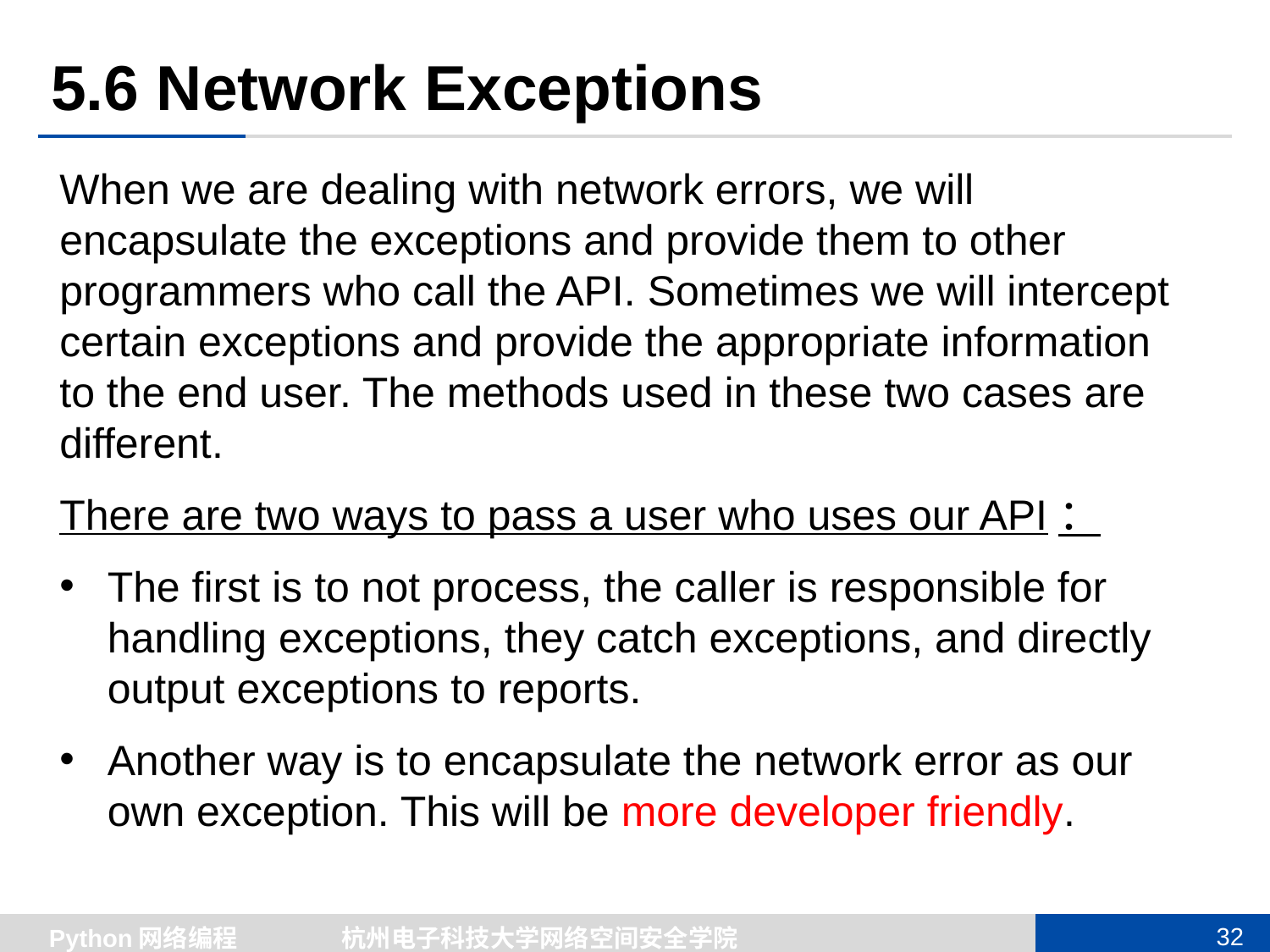

# 5.6 Network Exceptions
When we are dealing with network errors, we will encapsulate the exceptions and provide them to other programmers who call the API. Sometimes we will intercept certain exceptions and provide the appropriate information to the end user. The methods used in these two cases are different.
There are two ways to pass a user who uses our API：
The first is to not process, the caller is responsible for handling exceptions, they catch exceptions, and directly output exceptions to reports.
Another way is to encapsulate the network error as our own exception. This will be more developer friendly.